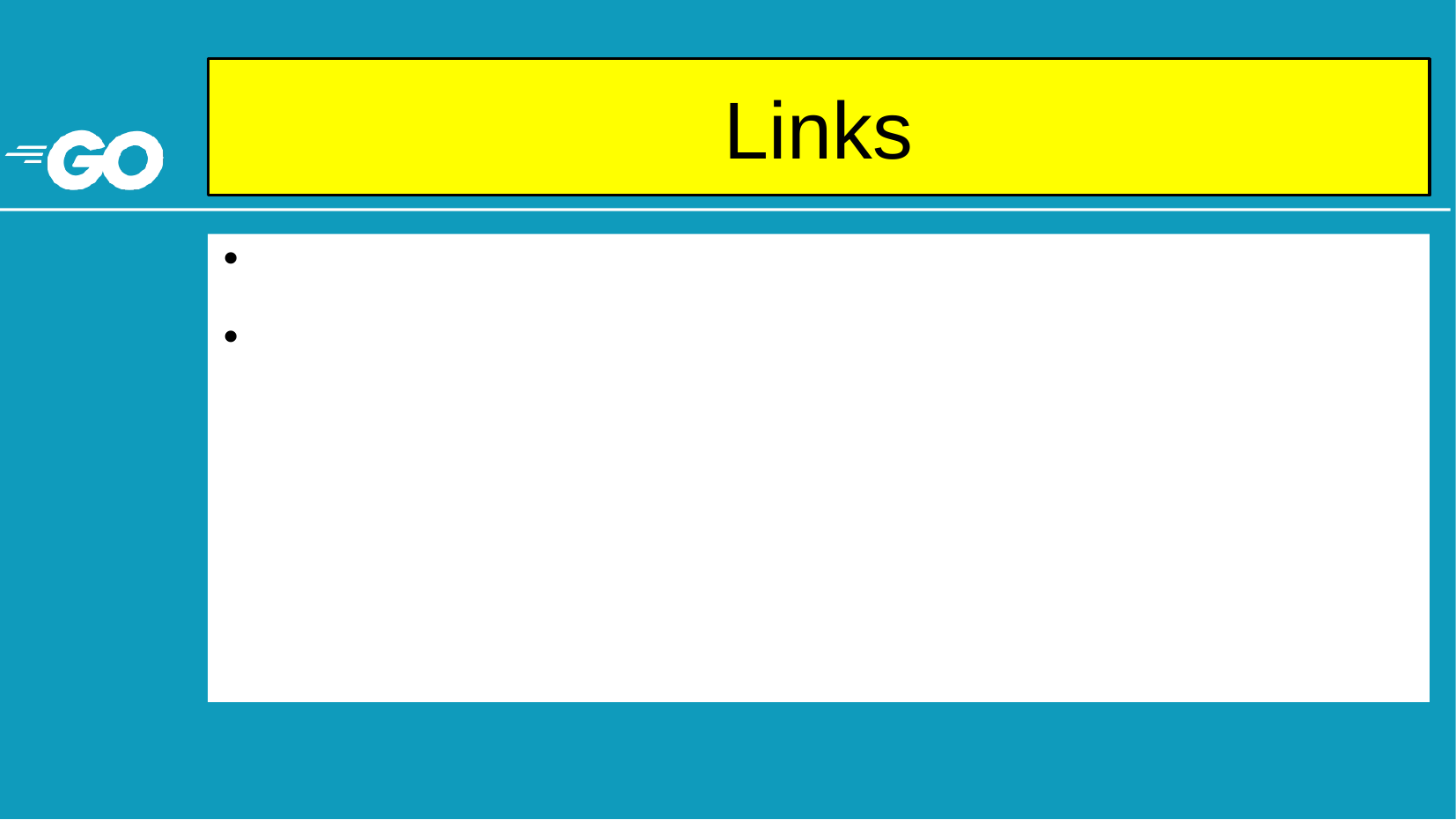

# Links
https://go.dev/tour/flowcontrol/1
String package standart library